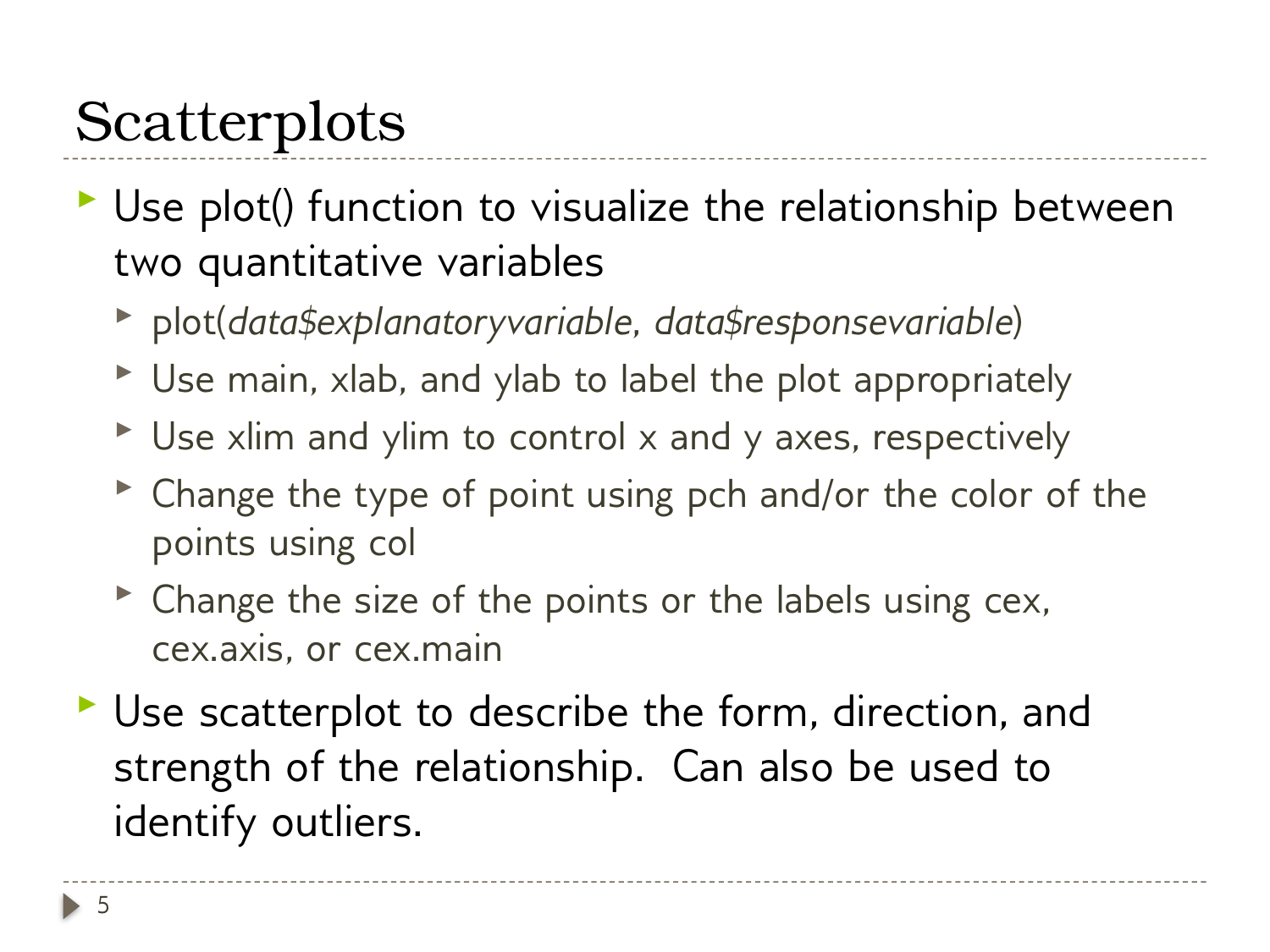

# Scatterplots
Use plot() function to visualize the relationship between two quantitative variables
plot(data$explanatoryvariable, data$responsevariable)
Use main, xlab, and ylab to label the plot appropriately
Use xlim and ylim to control x and y axes, respectively
Change the type of point using pch and/or the color of the points using col
Change the size of the points or the labels using cex, cex.axis, or cex.main
Use scatterplot to describe the form, direction, and strength of the relationship.  Can also be used to identify outliers.
5